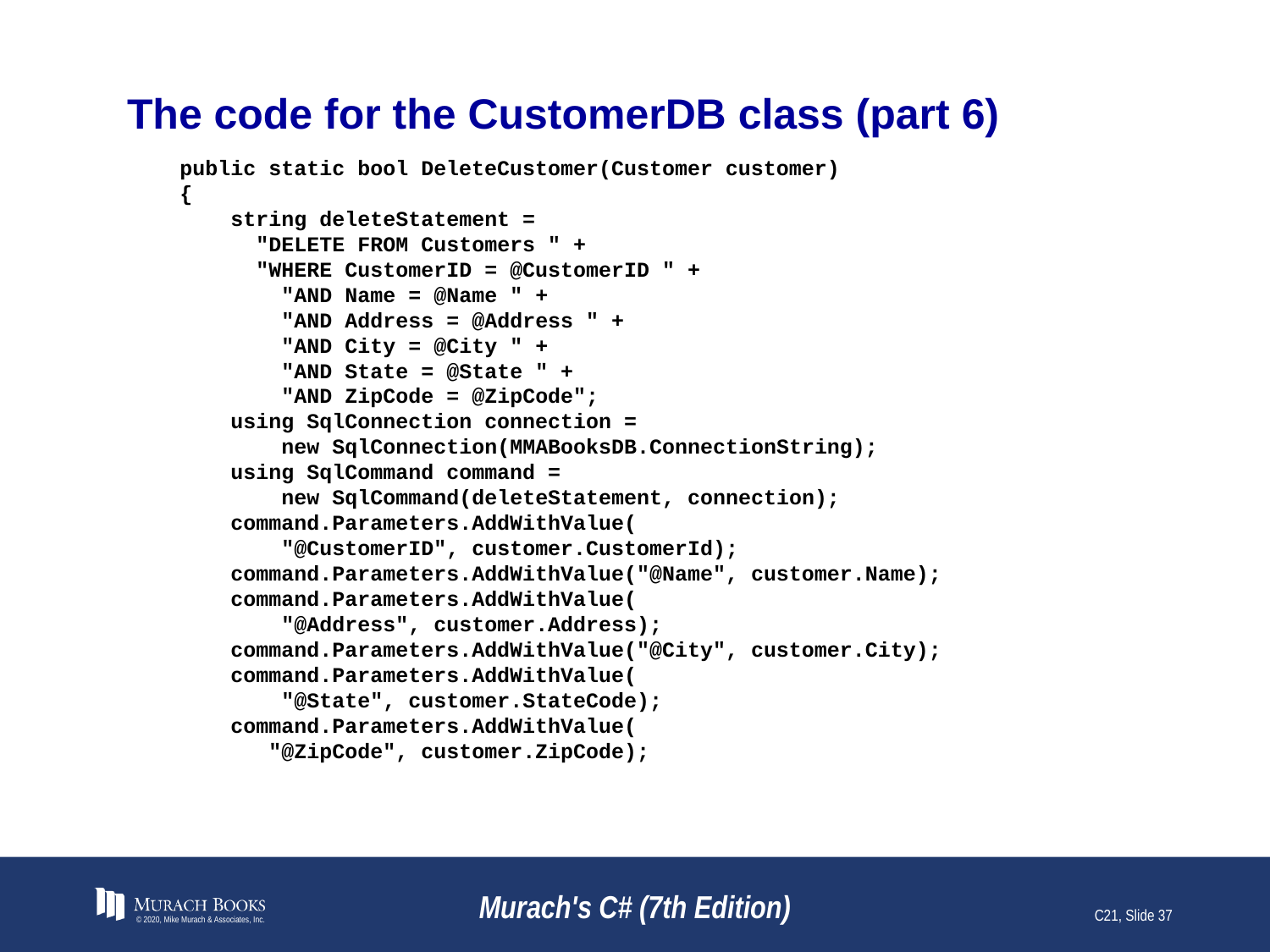

# The code for the CustomerDB class (part 6)
    public static bool DeleteCustomer(Customer customer)
    {
        string deleteStatement =
          "DELETE FROM Customers " +
          "WHERE CustomerID = @CustomerID " +
            "AND Name = @Name " +
            "AND Address = @Address " +
            "AND City = @City " +
            "AND State = @State " +
            "AND ZipCode = @ZipCode";
        using SqlConnection connection =
            new SqlConnection(MMABooksDB.ConnectionString);
        using SqlCommand command =
            new SqlCommand(deleteStatement, connection);
        command.Parameters.AddWithValue(
            "@CustomerID", customer.CustomerId);
        command.Parameters.AddWithValue("@Name", customer.Name);
        command.Parameters.AddWithValue(
            "@Address", customer.Address);
        command.Parameters.AddWithValue("@City", customer.City);
        command.Parameters.AddWithValue(
            "@State", customer.StateCode);
        command.Parameters.AddWithValue(
           "@ZipCode", customer.ZipCode);
© 2020, Mike Murach & Associates, Inc.
Murach's C# (7th Edition)

C21, Slide 37